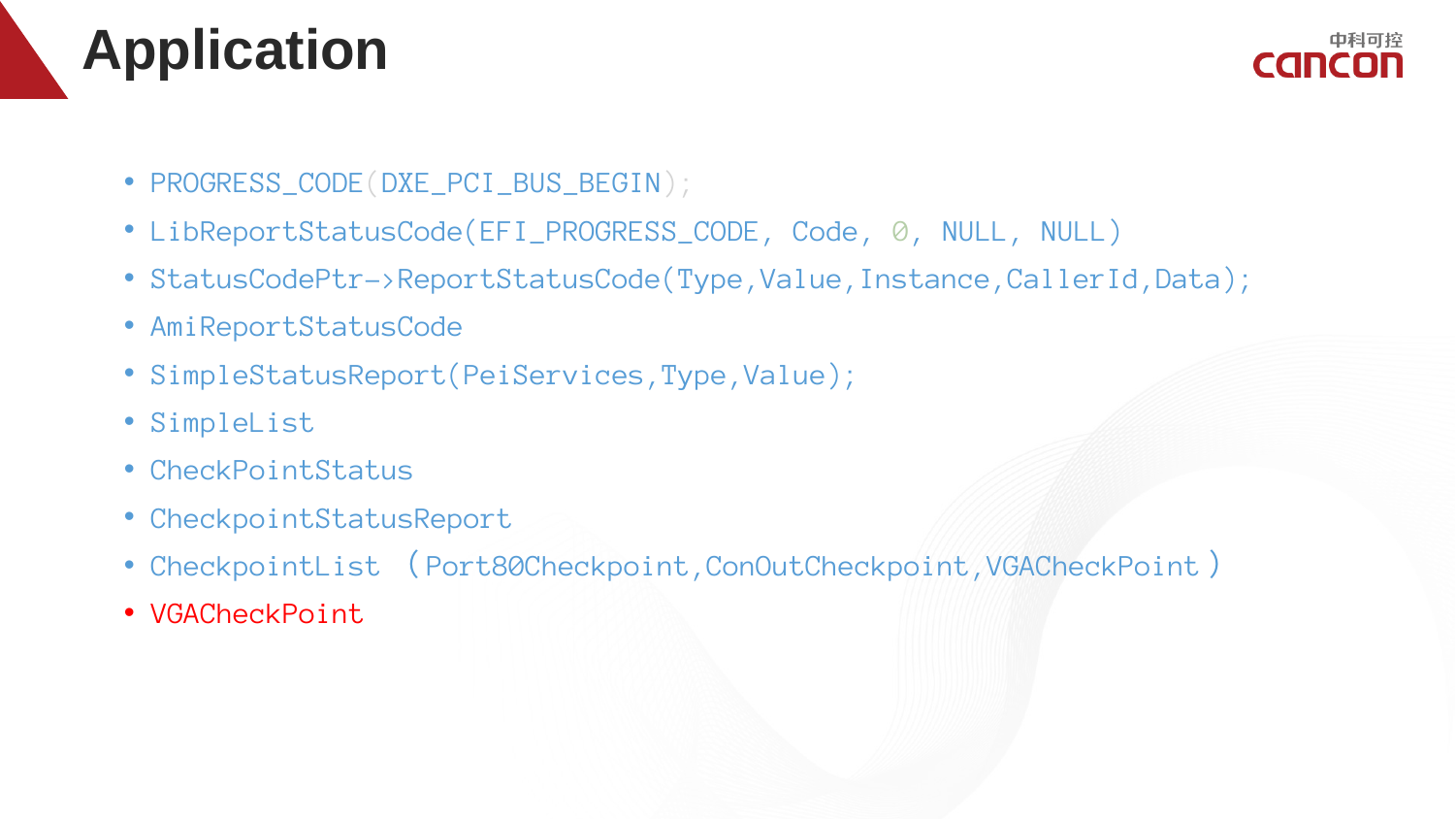

# Application
PROGRESS_CODE(DXE_PCI_BUS_BEGIN);
LibReportStatusCode(EFI_PROGRESS_CODE, Code, 0, NULL, NULL)
StatusCodePtr->ReportStatusCode(Type,Value,Instance,CallerId,Data);
AmiReportStatusCode
SimpleStatusReport(PeiServices,Type,Value);
SimpleList
CheckPointStatus
CheckpointStatusReport
CheckpointList（Port80Checkpoint,ConOutCheckpoint,VGACheckPoint）
VGACheckPoint